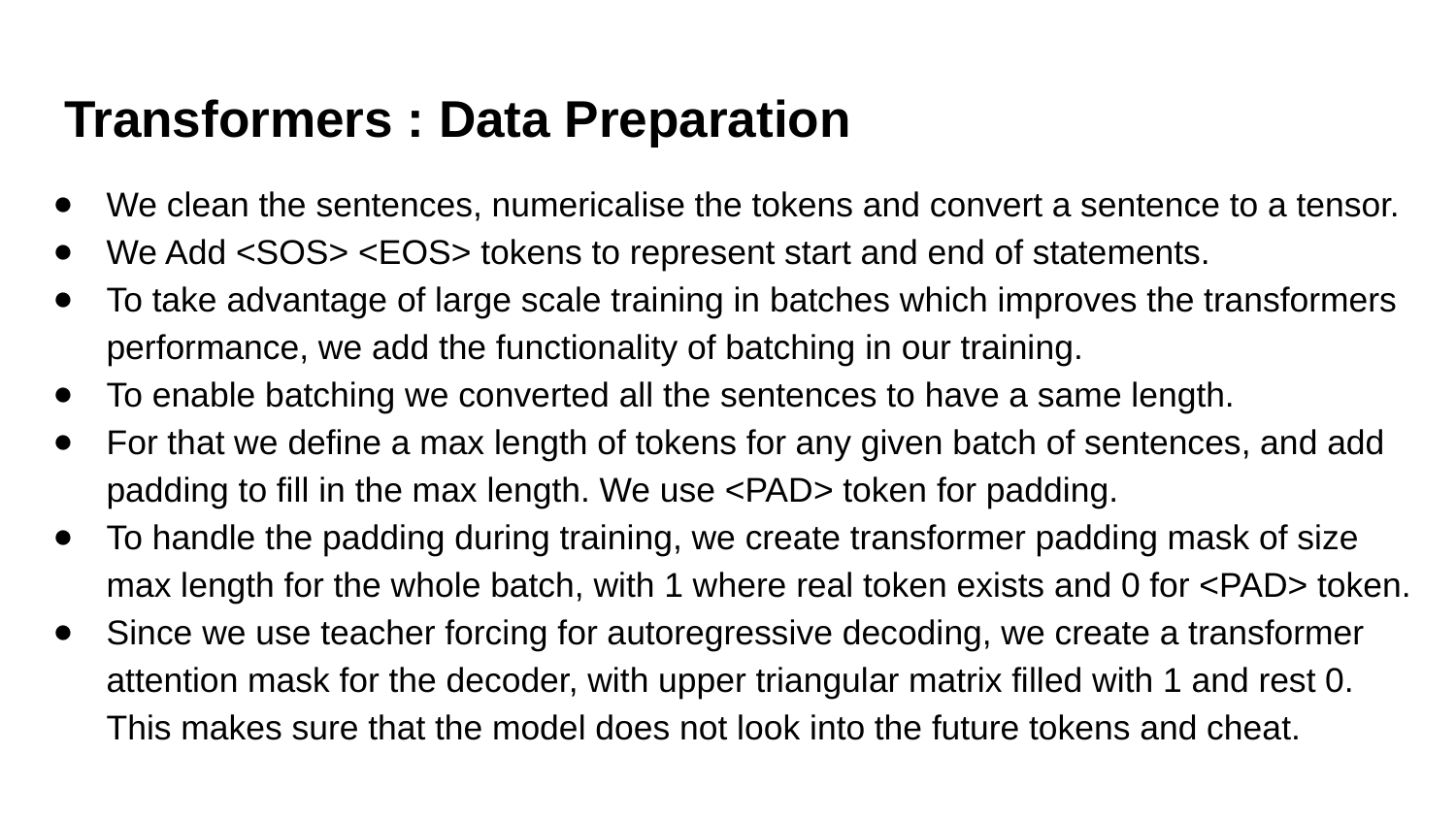

# Transformers : Data Preparation
We clean the sentences, numericalise the tokens and convert a sentence to a tensor.
We Add <SOS> <EOS> tokens to represent start and end of statements.
To take advantage of large scale training in batches which improves the transformers performance, we add the functionality of batching in our training.
To enable batching we converted all the sentences to have a same length.
For that we define a max length of tokens for any given batch of sentences, and add padding to fill in the max length. We use <PAD> token for padding.
To handle the padding during training, we create transformer padding mask of size max length for the whole batch, with 1 where real token exists and 0 for <PAD> token.
Since we use teacher forcing for autoregressive decoding, we create a transformer attention mask for the decoder, with upper triangular matrix filled with 1 and rest 0. This makes sure that the model does not look into the future tokens and cheat.